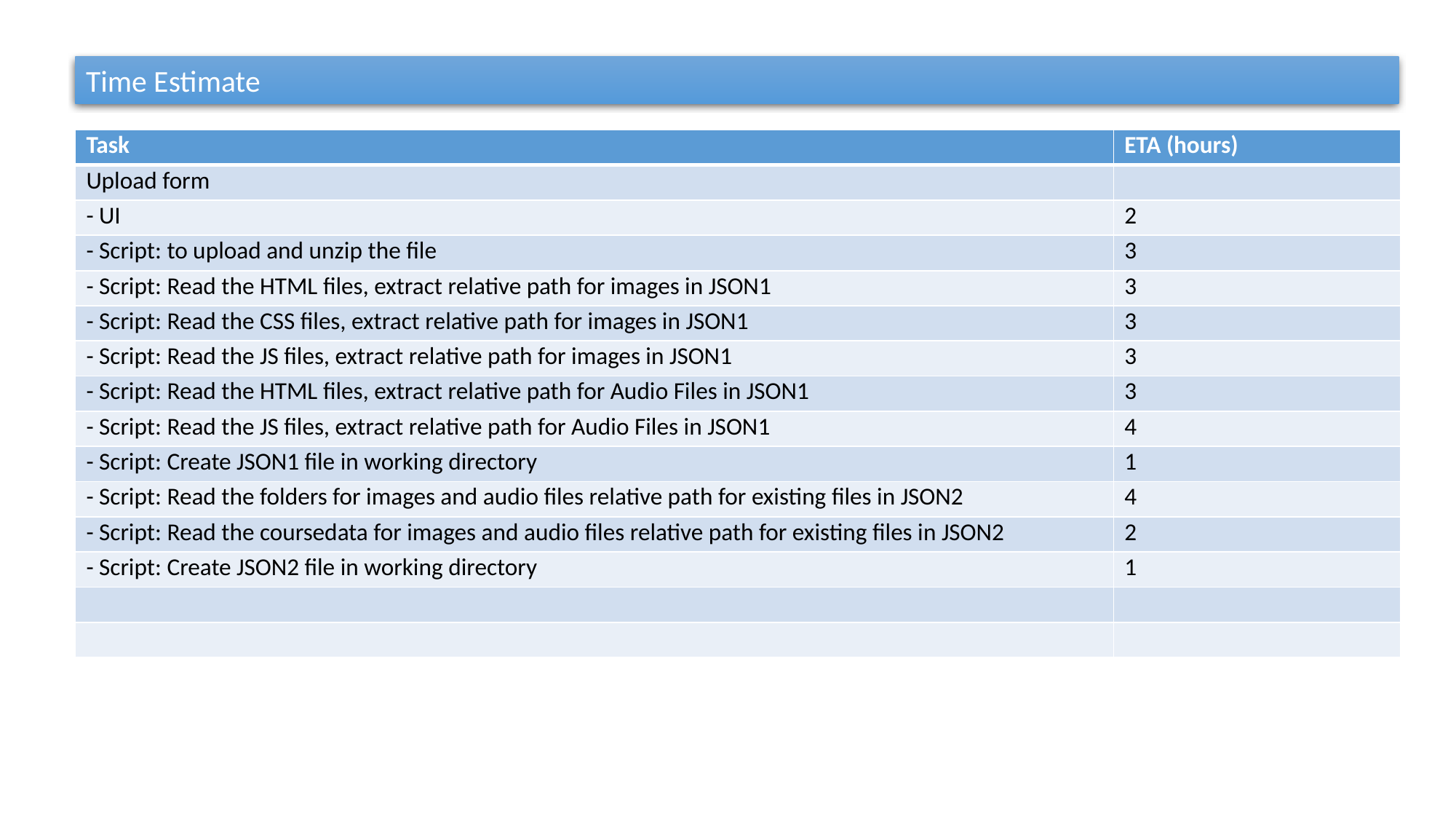

Time Estimate
| Task | ETA (hours) |
| --- | --- |
| Upload form |  |
| - UI | 2 |
| - Script: to upload and unzip the file | 3 |
| - Script: Read the HTML files, extract relative path for images in JSON1 | 3 |
| - Script: Read the CSS files, extract relative path for images in JSON1 | 3 |
| - Script: Read the JS files, extract relative path for images in JSON1 | 3 |
| - Script: Read the HTML files, extract relative path for Audio Files in JSON1 | 3 |
| - Script: Read the JS files, extract relative path for Audio Files in JSON1 | 4 |
| - Script: Create JSON1 file in working directory | 1 |
| - Script: Read the folders for images and audio files relative path for existing files in JSON2 | 4 |
| - Script: Read the coursedata for images and audio files relative path for existing files in JSON2 | 2 |
| - Script: Create JSON2 file in working directory | 1 |
|  |  |
|  |  |